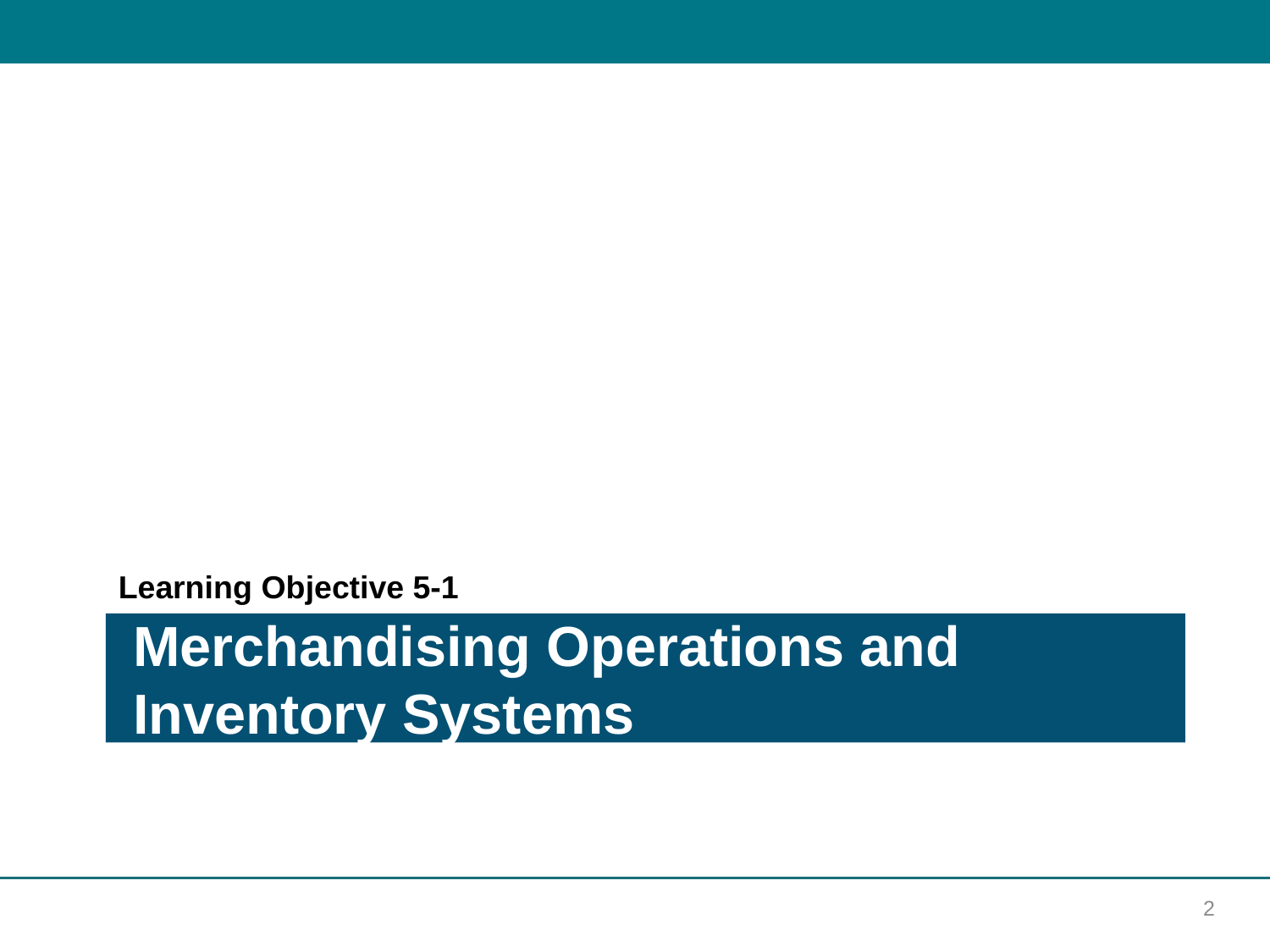

Learning Objective 5-1
Merchandising Operations and Inventory Systems
2